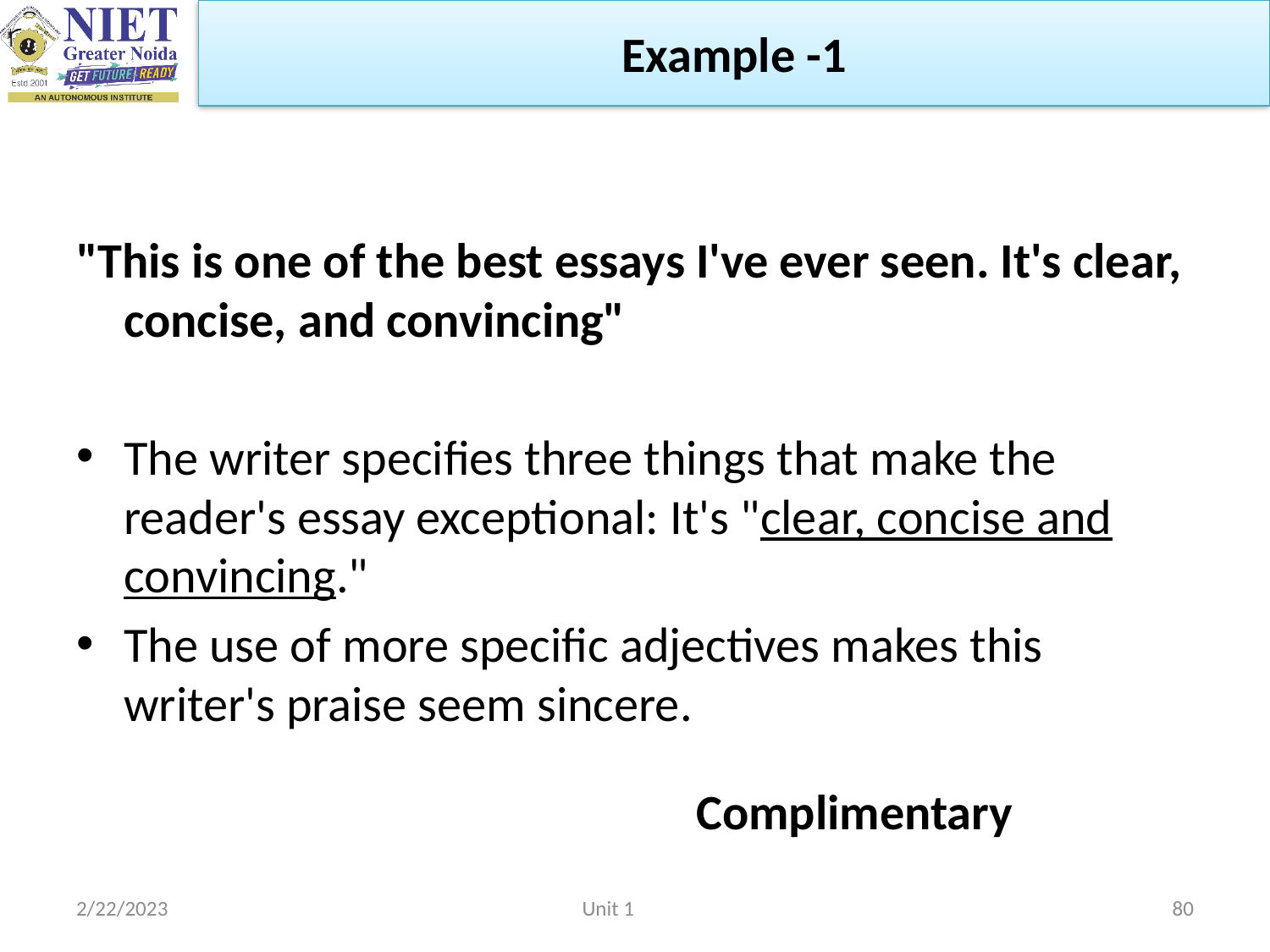

Example -1
#
"This is one of the best essays I've ever seen. It's clear, concise, and convincing"

The writer specifies three things that make the reader's essay exceptional: It's "clear, concise and convincing."
The use of more specific adjectives makes this writer's praise seem sincere.

          Complimentary

2/22/2023
Unit 1
80